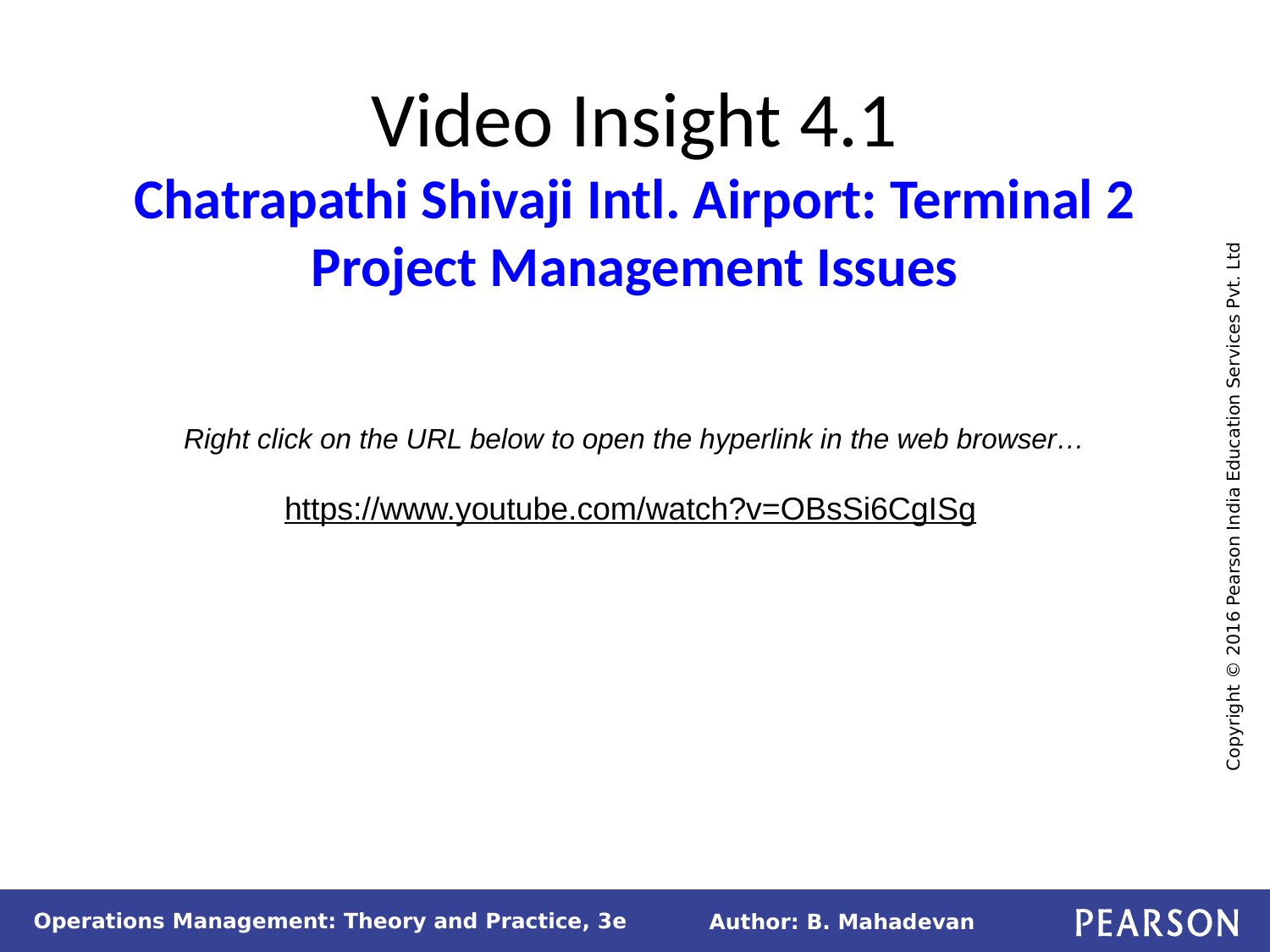

# Video Insight 4.1 Chatrapathi Shivaji Intl. Airport: Terminal 2 Project Management Issues
Right click on the URL below to open the hyperlink in the web browser…

https://www.youtube.com/watch?v=OBsSi6CgISg